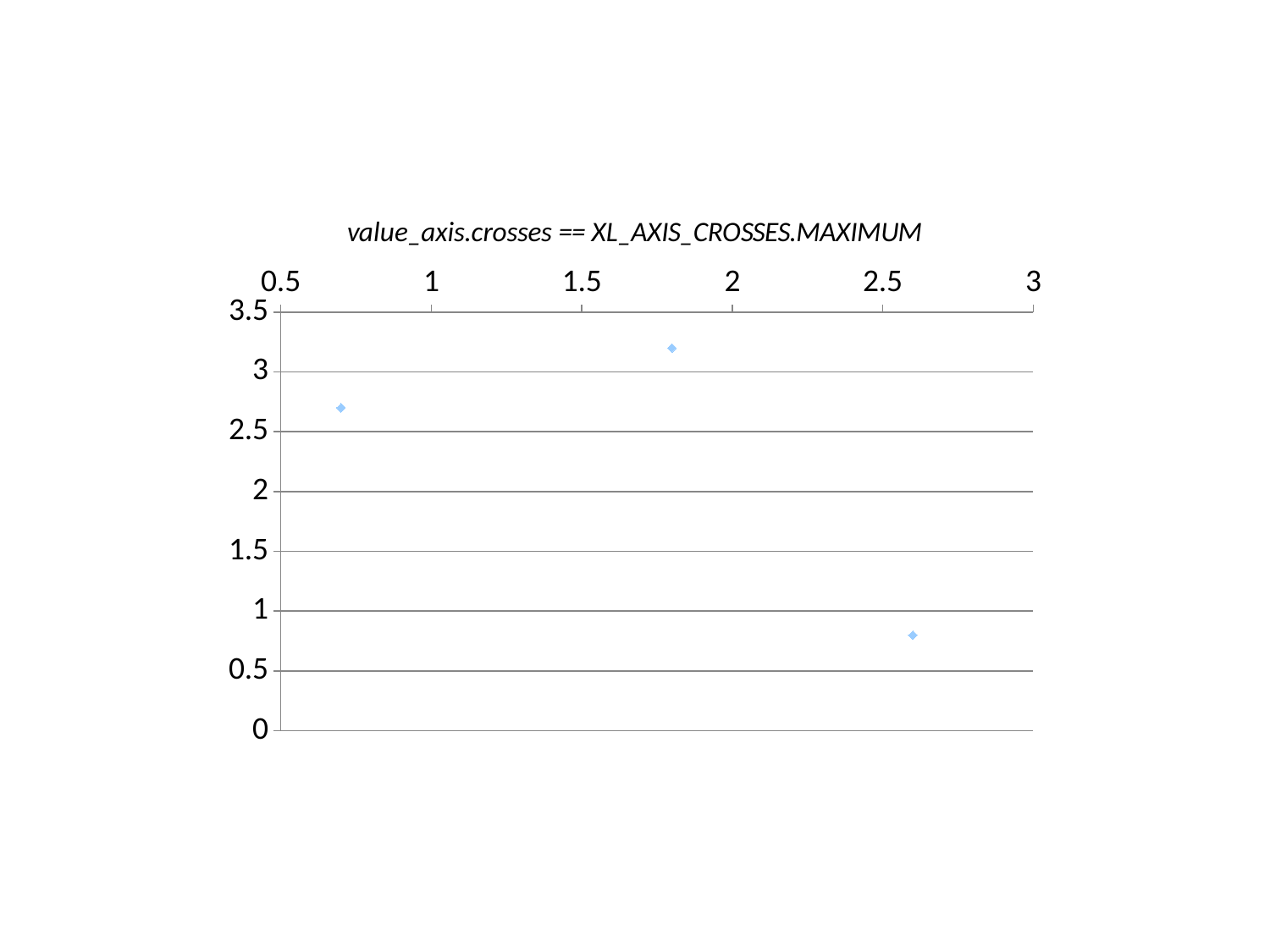

### Chart: value_axis.crosses == XL_AXIS_CROSSES.MAXIMUM

| Category | Y-Value 1 |
|---|---|